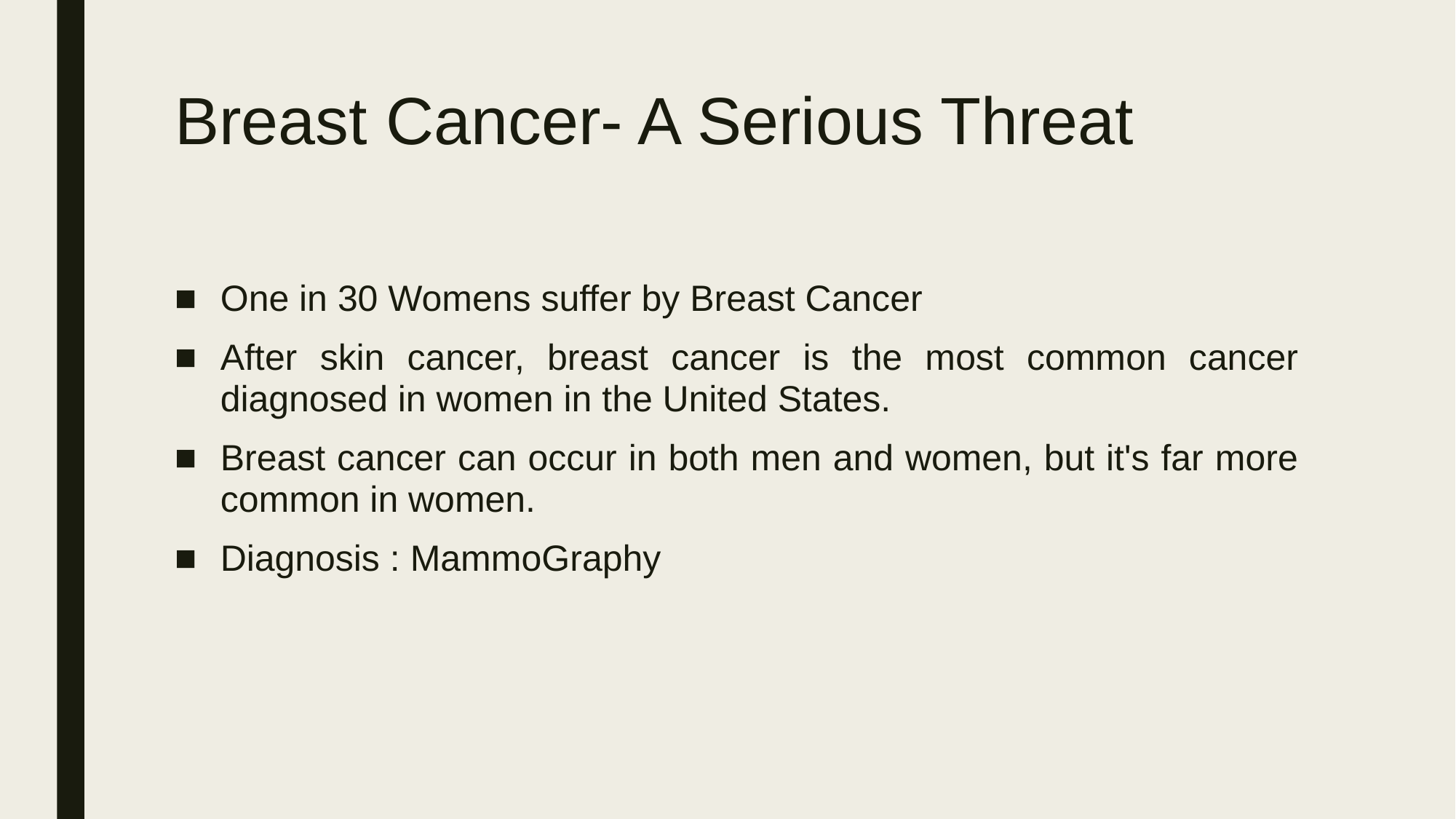

# Breast Cancer- A Serious Threat
One in 30 Womens suffer by Breast Cancer
After skin cancer, breast cancer is the most common cancer diagnosed in women in the United States.
Breast cancer can occur in both men and women, but it's far more common in women.
Diagnosis : MammoGraphy